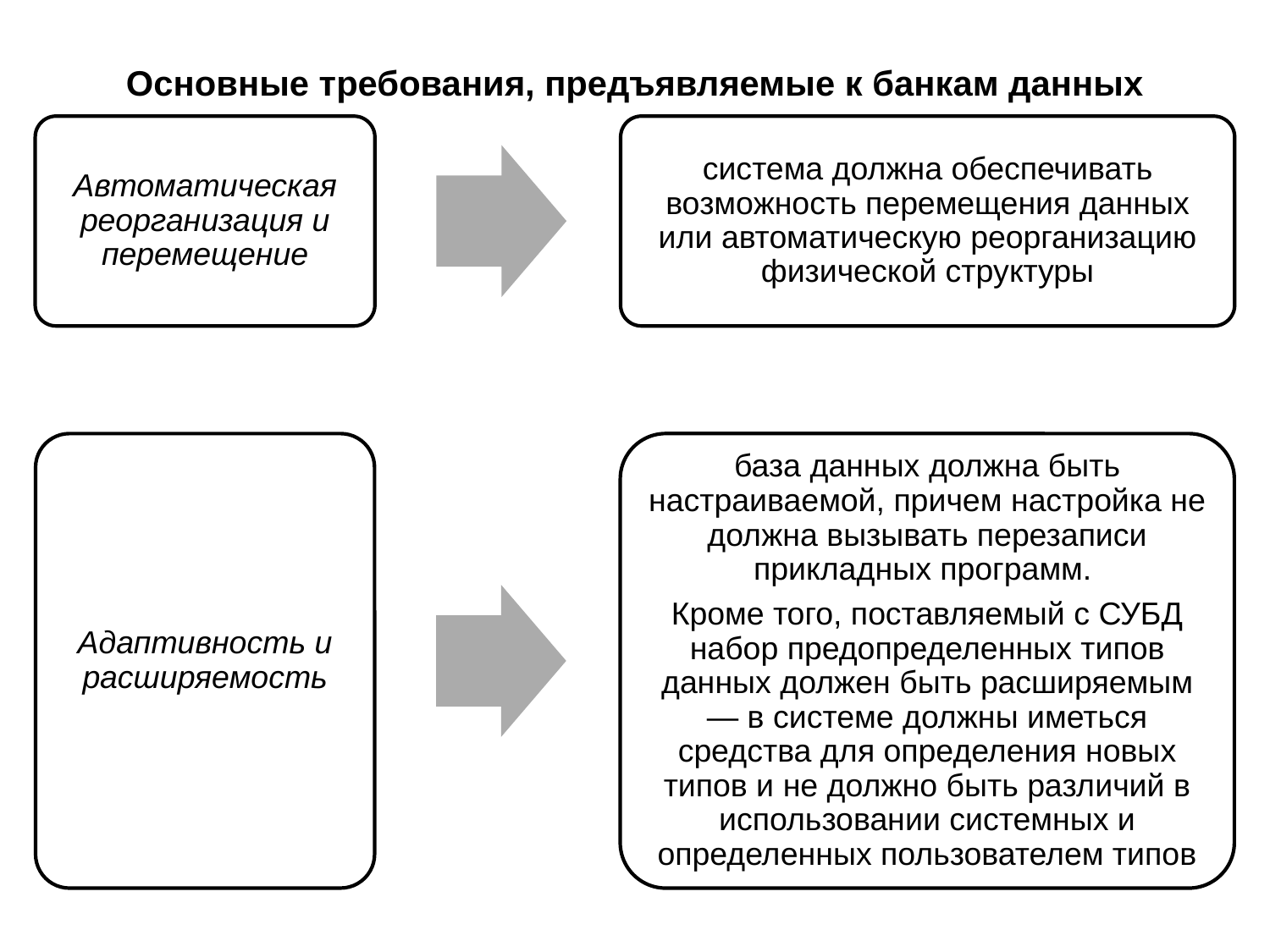

Основные требования, предъявляемые к банкам данных
Автоматическая реорганизация и перемещение
система должна обеспечивать возможность перемещения данных или автоматическую реорганизацию физической структуры

Адаптивность и расширяемость
база данных должна быть настраиваемой, причем настройка не должна вызывать перезаписи прикладных программ.
Кроме того, поставляемый с СУБД набор предопределенных типов данных должен быть расширяемым — в системе должны иметься средства для определения новых типов и не должно быть различий в использовании системных и определенных пользователем типов